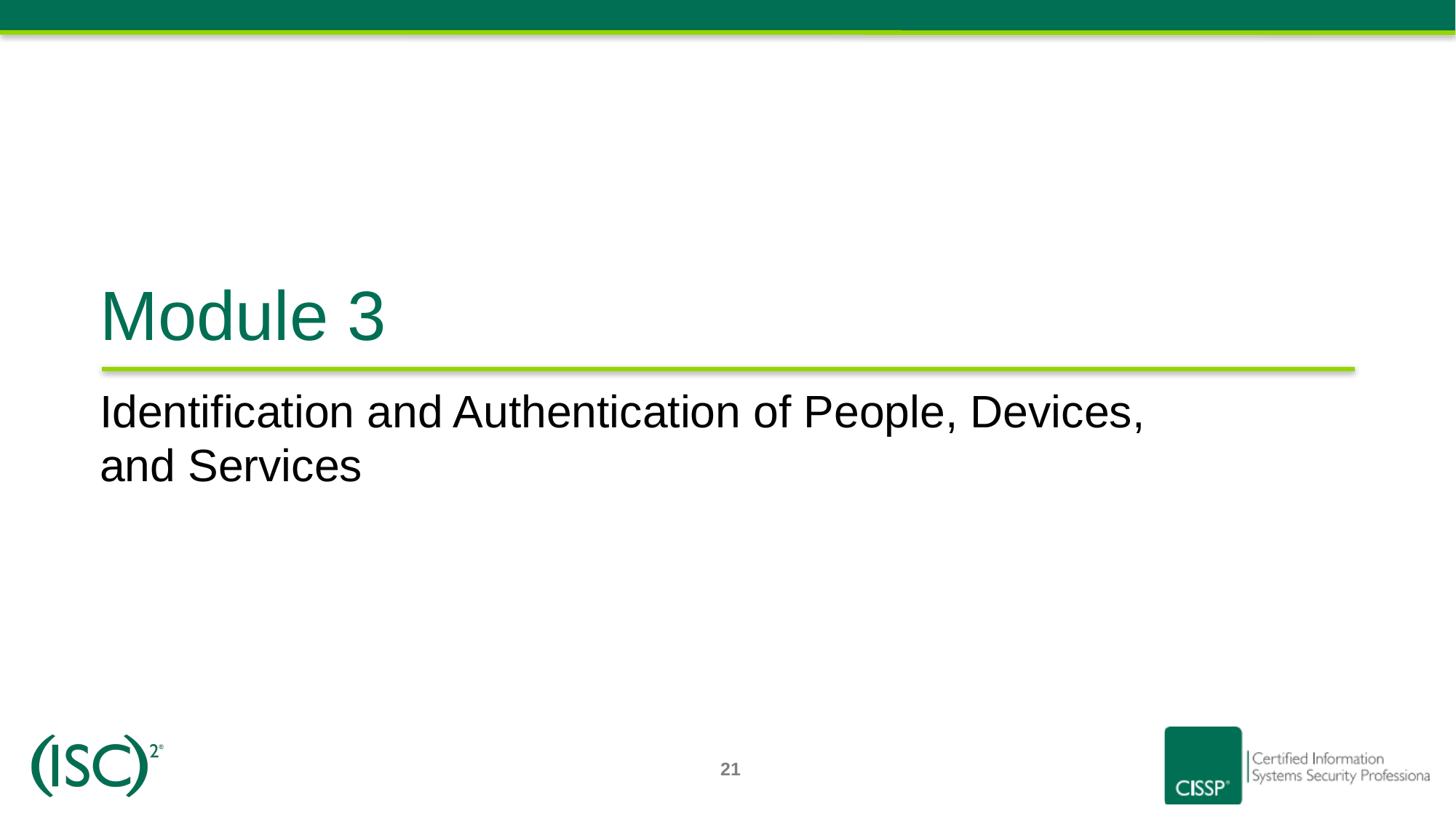

Module 3
# Identification and Authentication of People, Devices, and Services